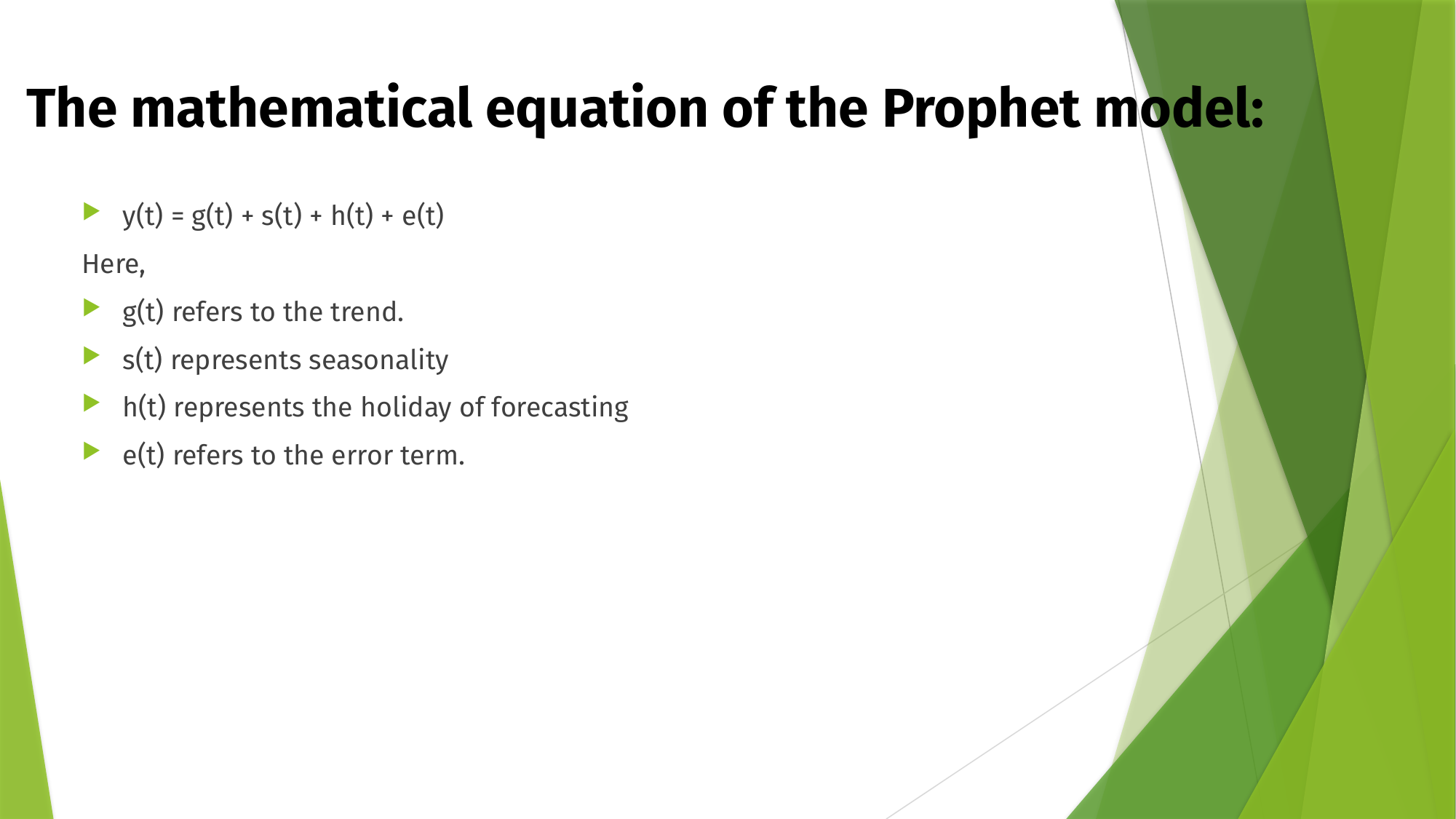

# The mathematical equation of the Prophet model:

y(t) = g(t) + s(t) + h(t) + e(t)
Here,
g(t) refers to the trend.
s(t) represents seasonality
h(t) represents the holiday of forecasting
e(t) refers to the error term.